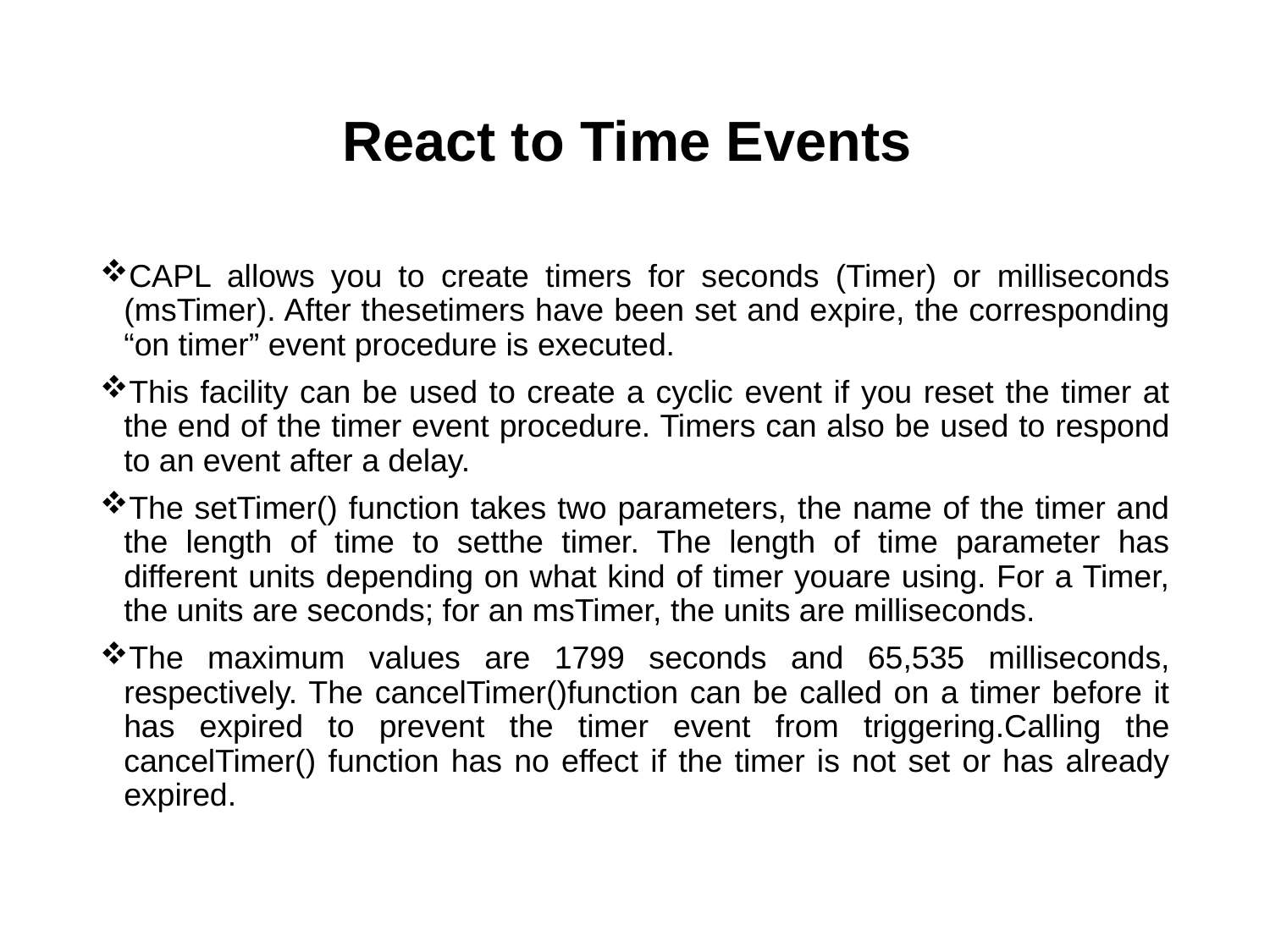

# React to Time Events
CAPL allows you to create timers for seconds (Timer) or milliseconds (msTimer). After thesetimers have been set and expire, the corresponding “on timer” event procedure is executed.
This facility can be used to create a cyclic event if you reset the timer at the end of the timer event procedure. Timers can also be used to respond to an event after a delay.
The setTimer() function takes two parameters, the name of the timer and the length of time to setthe timer. The length of time parameter has different units depending on what kind of timer youare using. For a Timer, the units are seconds; for an msTimer, the units are milliseconds.
The maximum values are 1799 seconds and 65,535 milliseconds, respectively. The cancelTimer()function can be called on a timer before it has expired to prevent the timer event from triggering.Calling the cancelTimer() function has no effect if the timer is not set or has already expired.